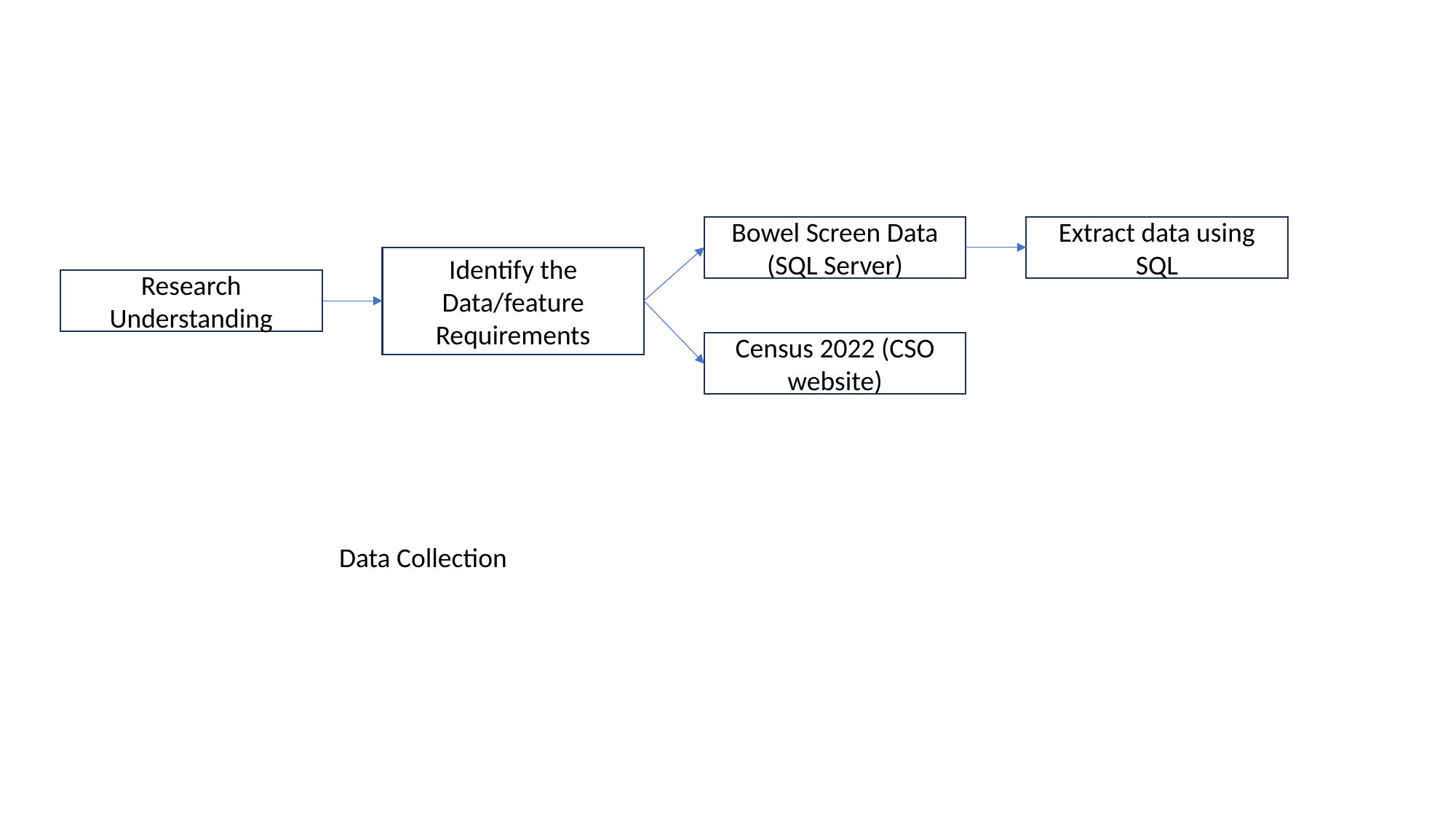

Bowel Screen Data (SQL Server)
Extract data using SQL
Identify the Data/feature Requirements
Research Understanding
Census 2022 (CSO website)
Data Collection